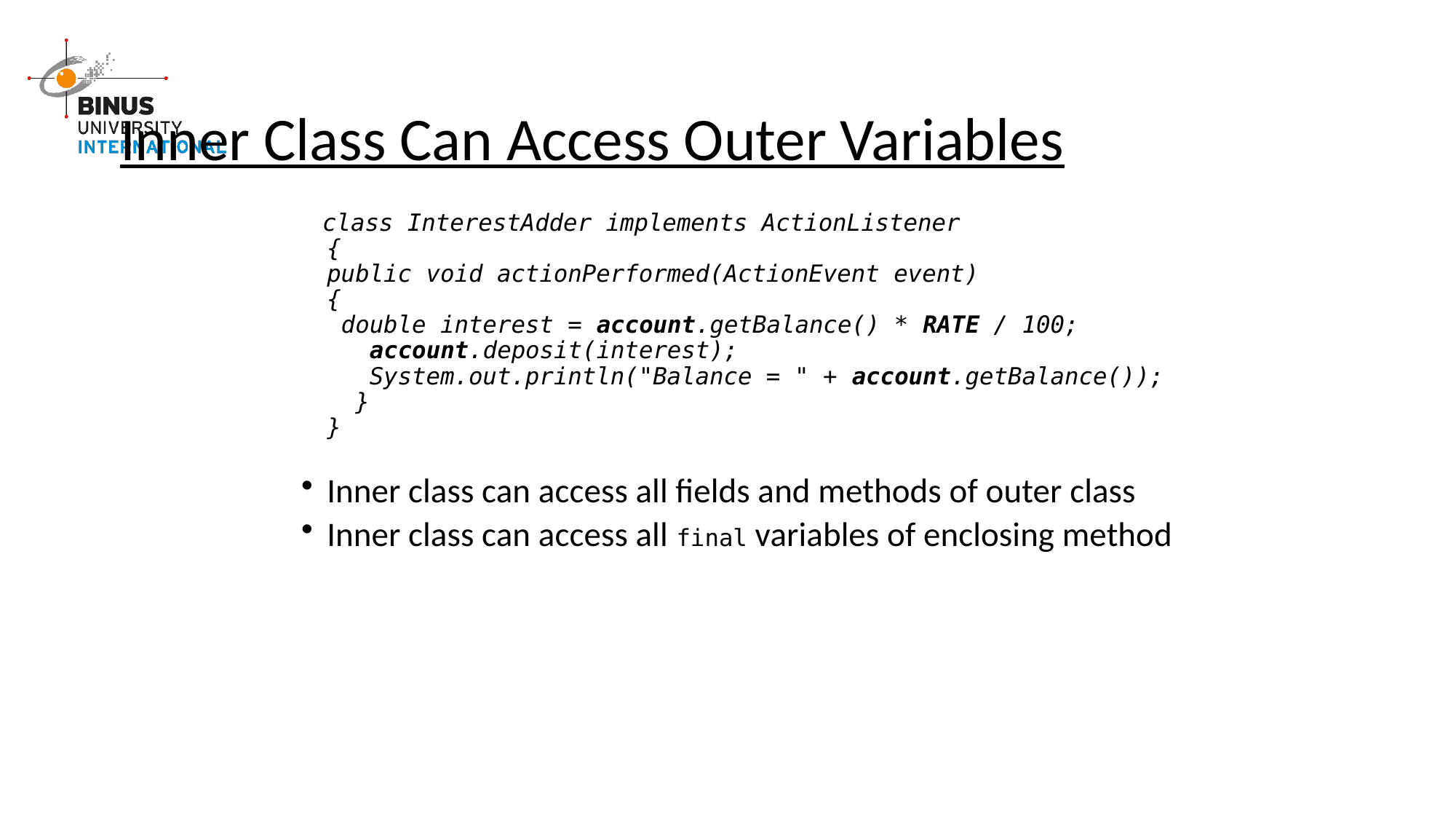

# Inner Class Can Access Outer Variables

    class InterestAdder implements ActionListener
{
	public void actionPerformed(ActionEvent event)
	{
	 double interest = account.getBalance() * RATE / 100;
   account.deposit(interest);
   System.out.println("Balance = " + account.getBalance());
  }
}
Inner class can access all fields and methods of outer class
Inner class can access all final variables of enclosing method